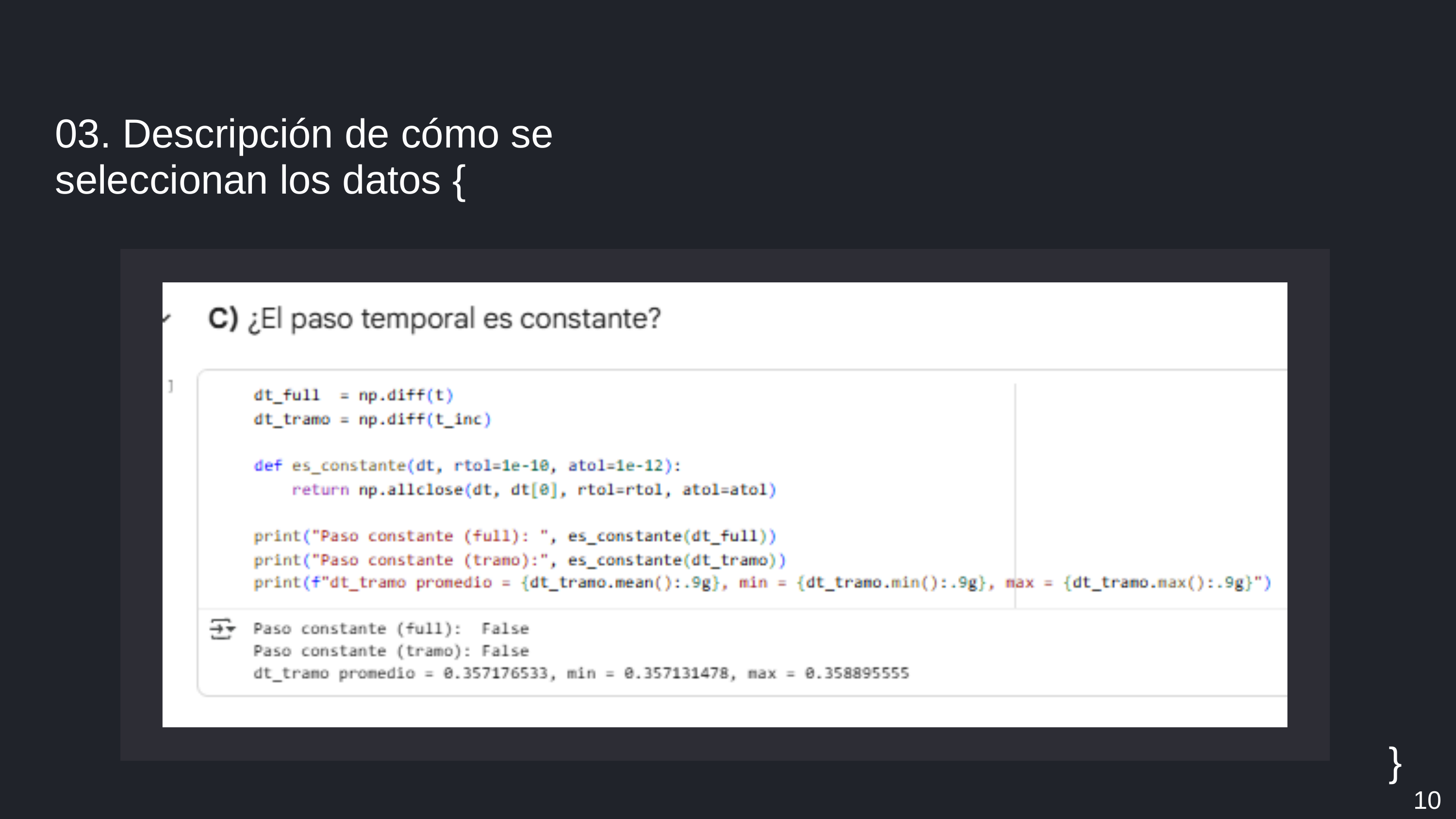

03. Descripción de cómo se seleccionan los datos {

}
10